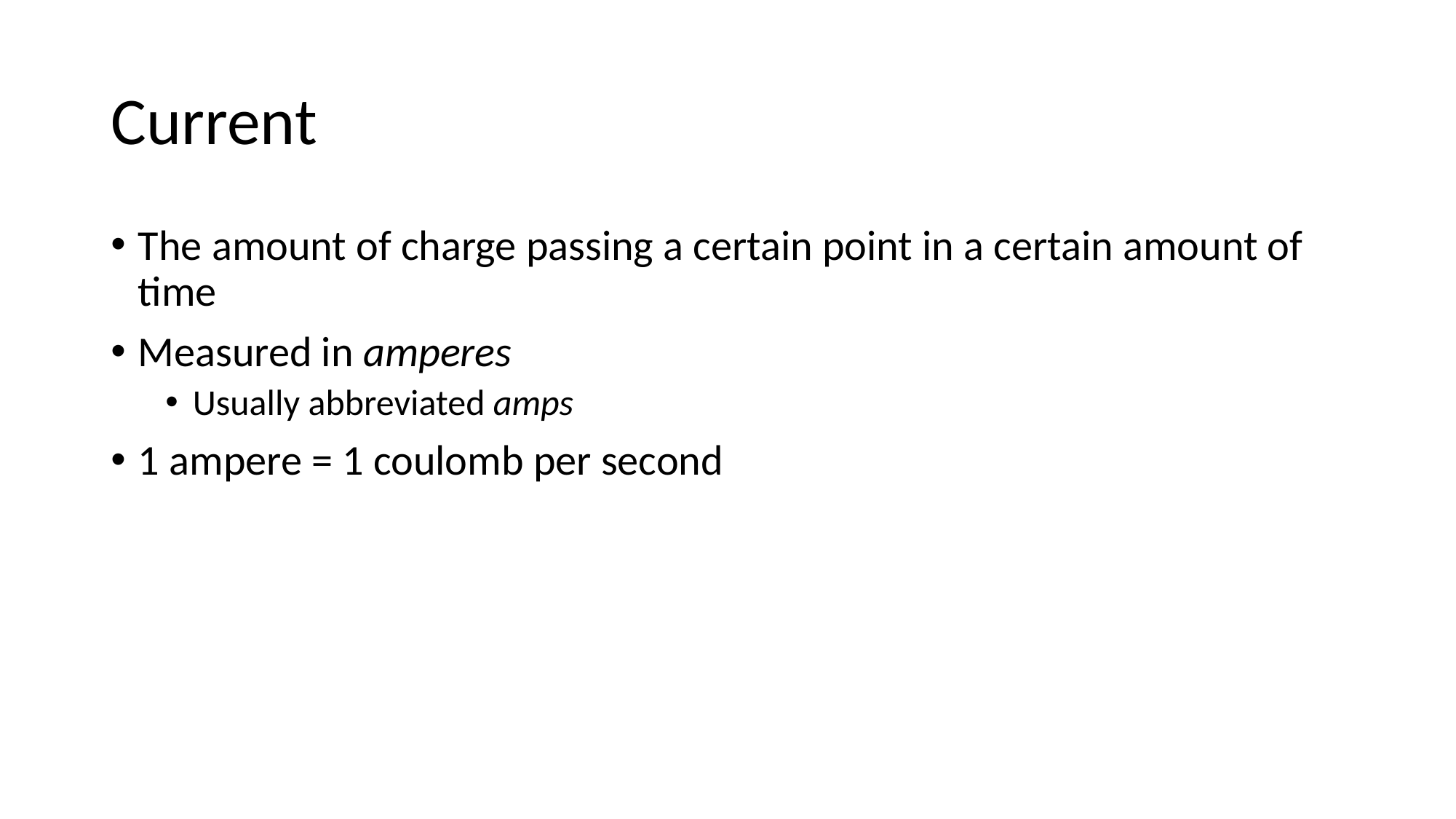

# Current
The amount of charge passing a certain point in a certain amount of time
Measured in amperes
Usually abbreviated amps
1 ampere = 1 coulomb per second